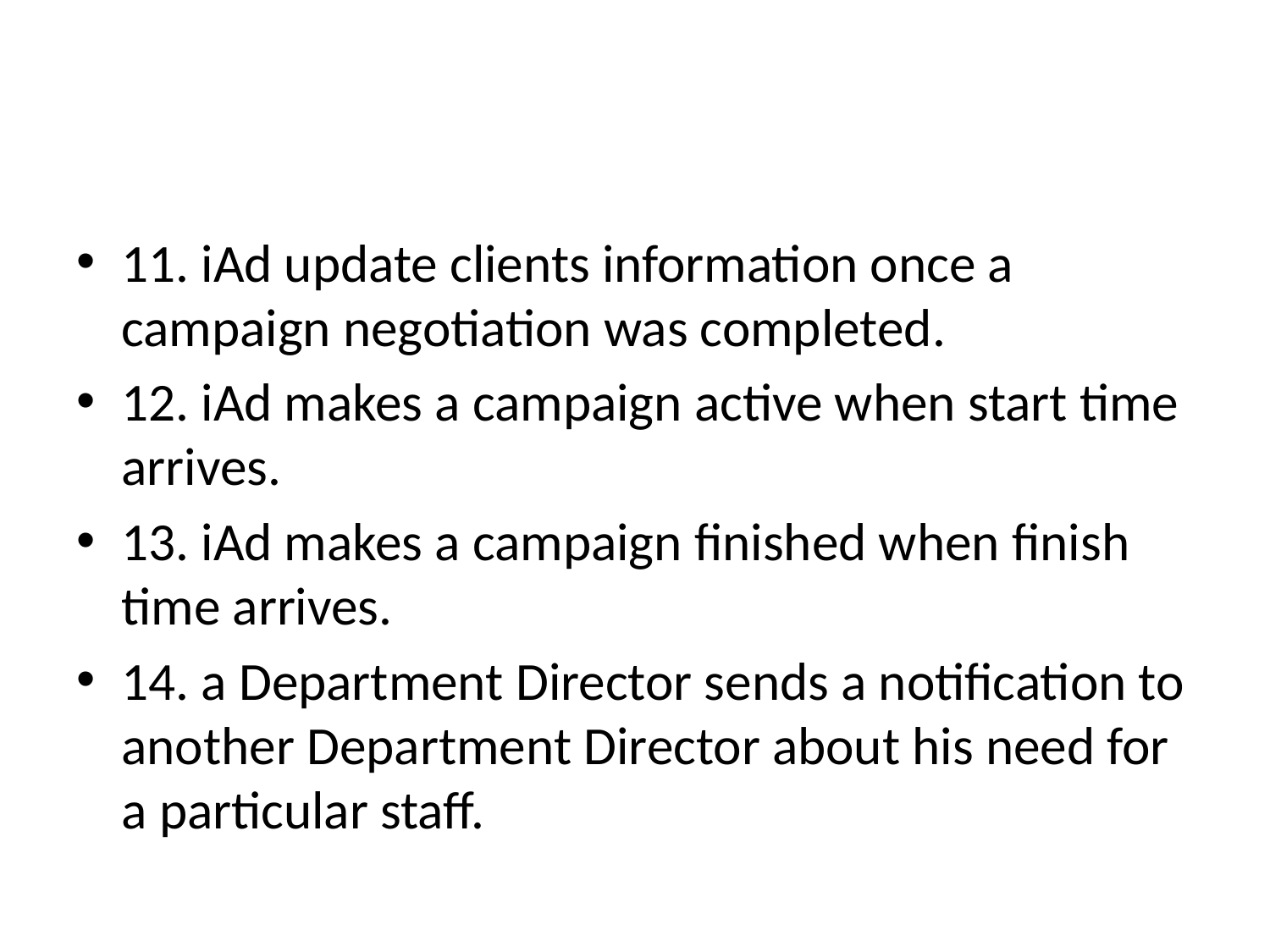

#
11. iAd update clients information once a campaign negotiation was completed.
12. iAd makes a campaign active when start time arrives.
13. iAd makes a campaign finished when finish time arrives.
14. a Department Director sends a notification to another Department Director about his need for a particular staff.